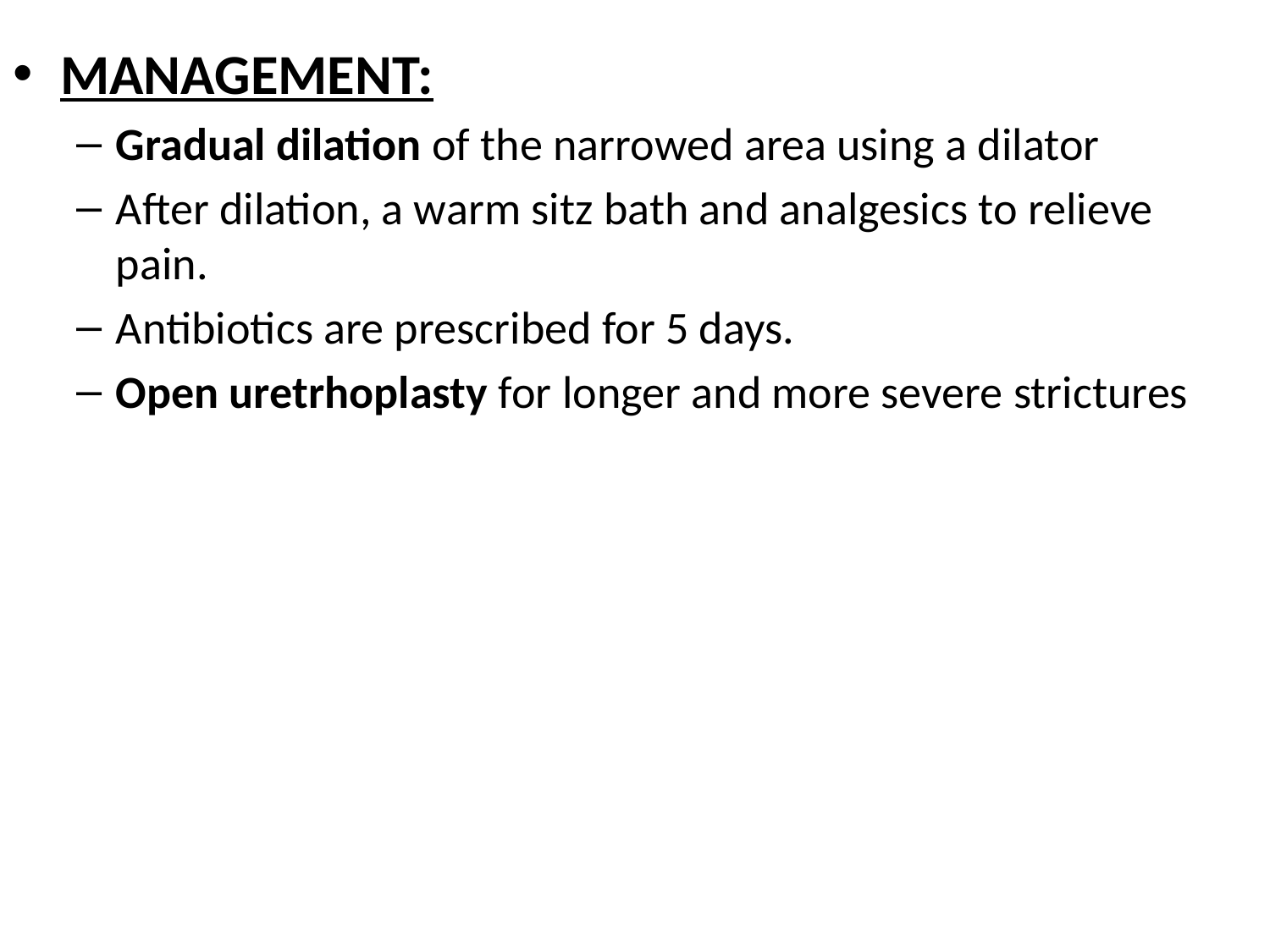

#
MANAGEMENT:
Gradual dilation of the narrowed area using a dilator
After dilation, a warm sitz bath and analgesics to relieve pain.
Antibiotics are prescribed for 5 days.
Open uretrhoplasty for longer and more severe strictures